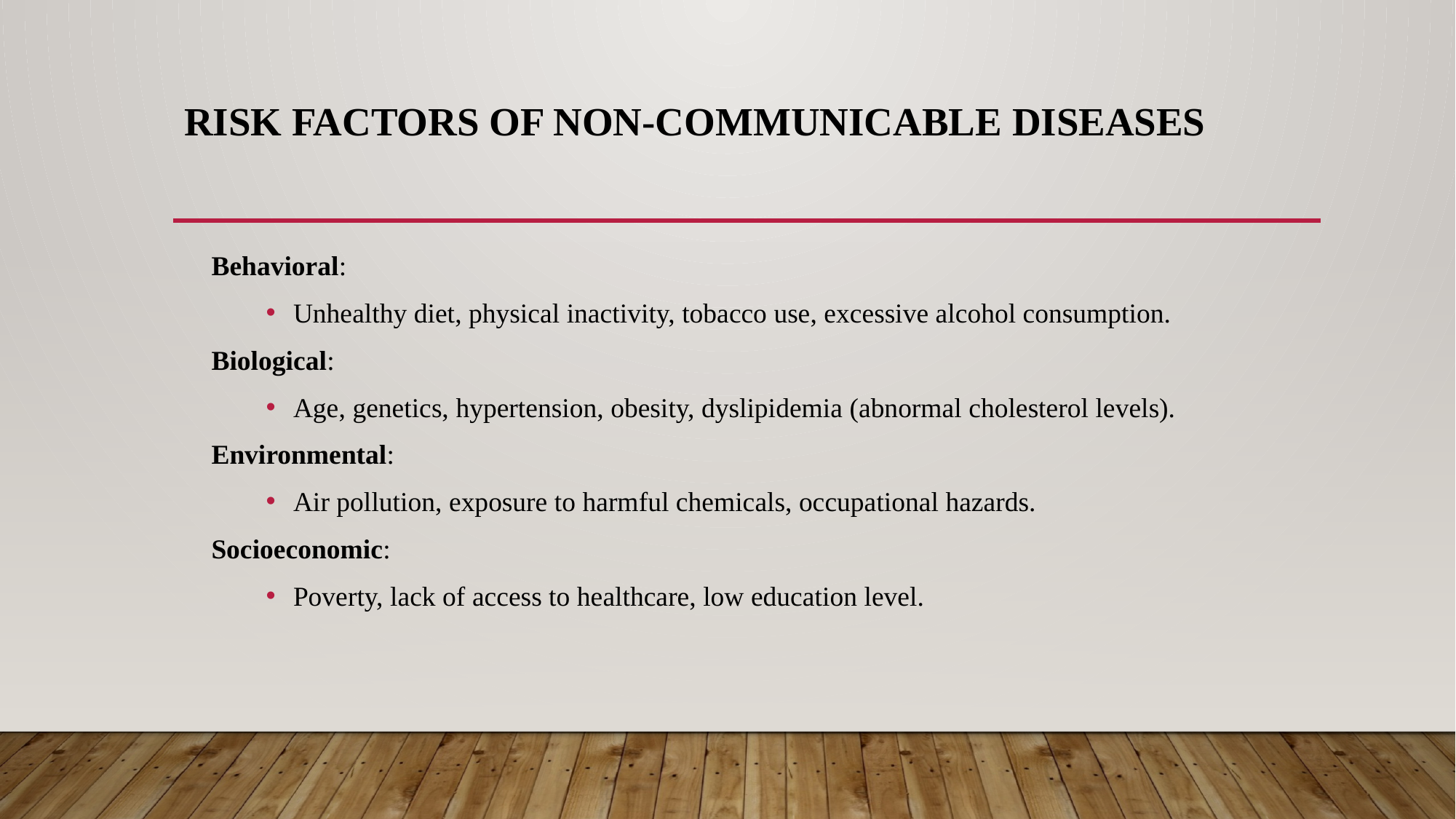

# Risk Factors of Non-Communicable Diseases
Behavioral:
Unhealthy diet, physical inactivity, tobacco use, excessive alcohol consumption.
Biological:
Age, genetics, hypertension, obesity, dyslipidemia (abnormal cholesterol levels).
Environmental:
Air pollution, exposure to harmful chemicals, occupational hazards.
Socioeconomic:
Poverty, lack of access to healthcare, low education level.